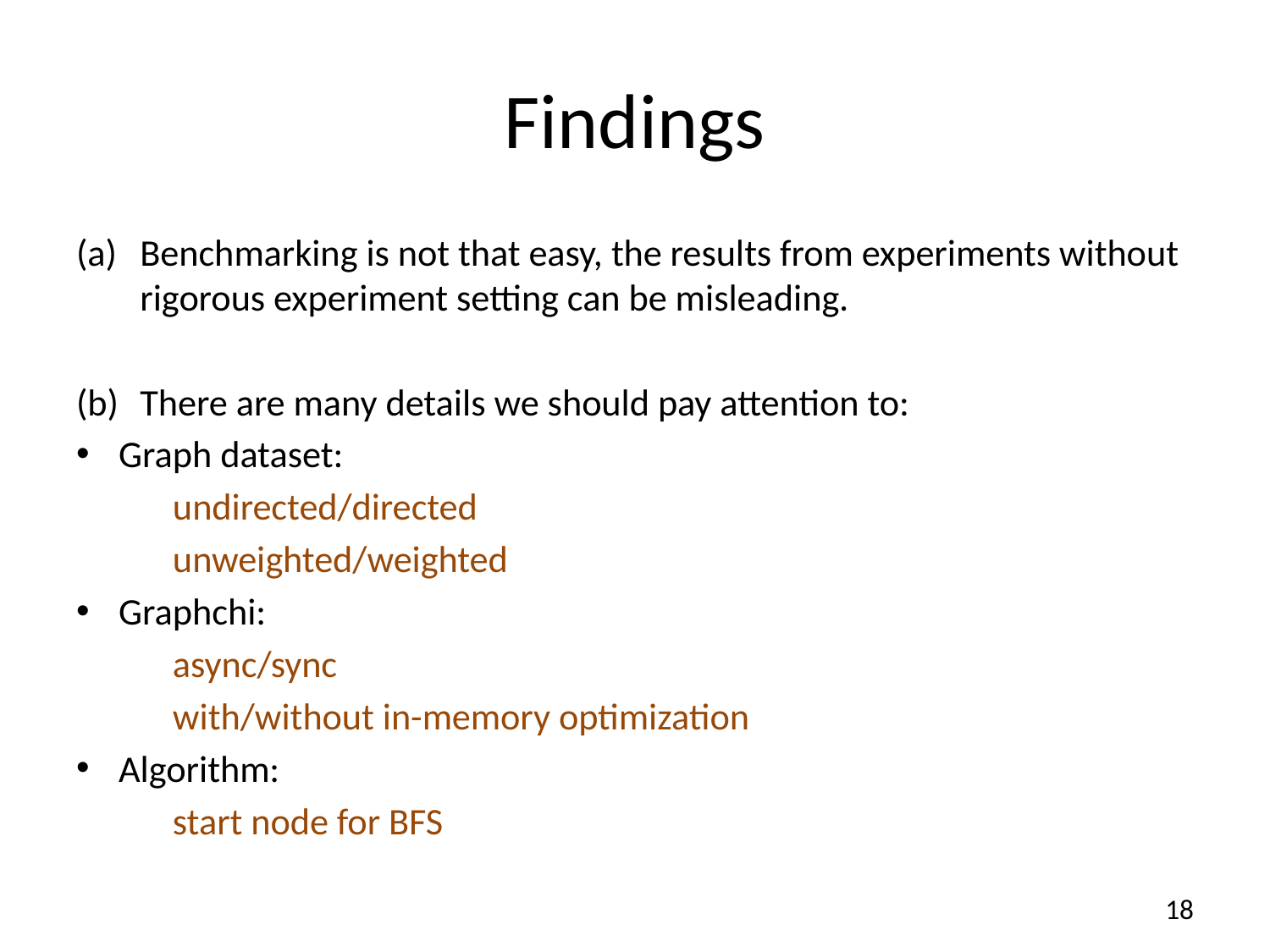

# Findings
Benchmarking is not that easy, the results from experiments without rigorous experiment setting can be misleading.

There are many details we should pay attention to:
Graph dataset:
	undirected/directed
	unweighted/weighted
Graphchi:
	async/sync
	with/without in-memory optimization
Algorithm:
	start node for BFS
18